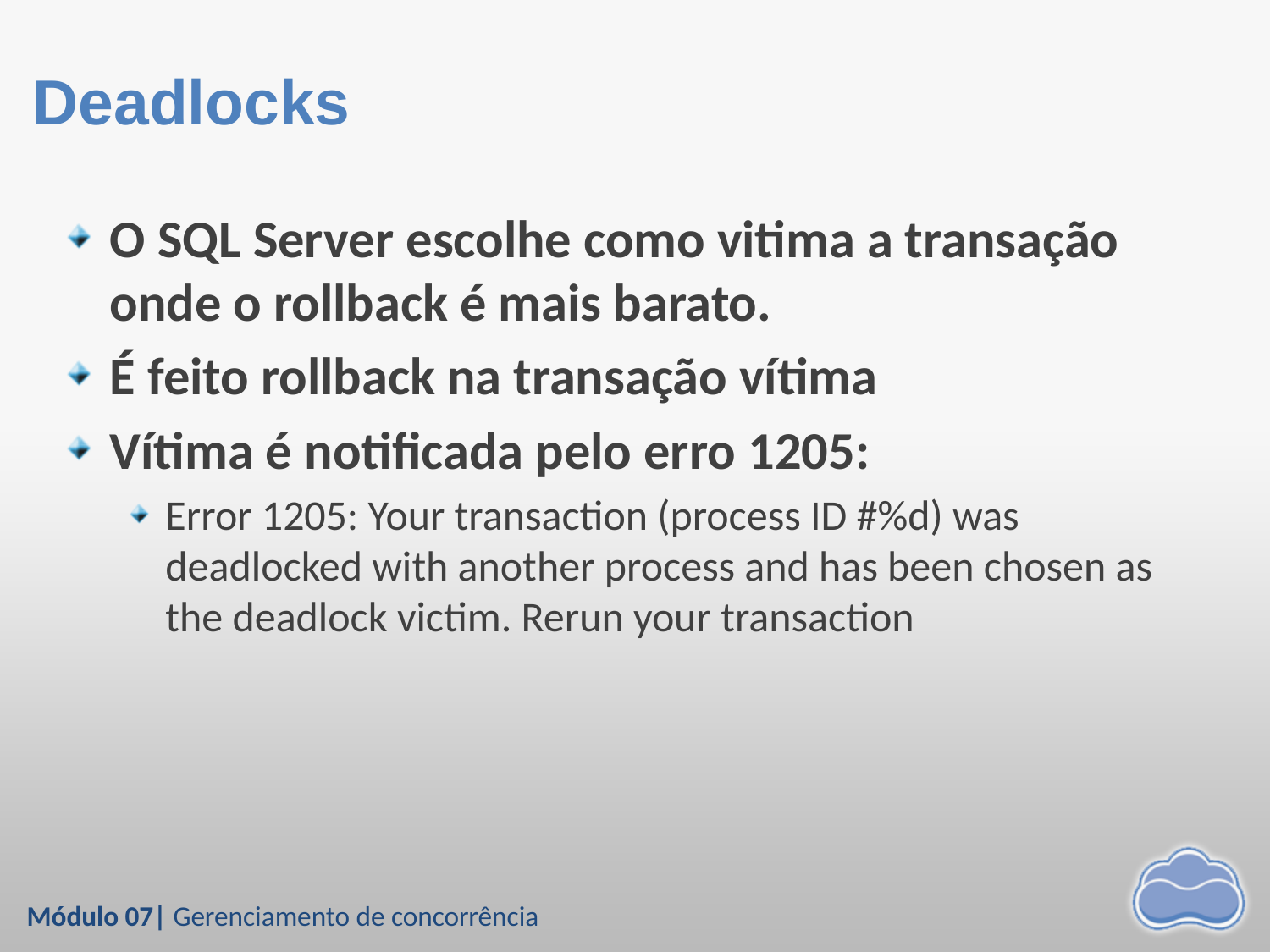

# Deadlocks
O SQL Server escolhe como vitima a transação onde o rollback é mais barato.
É feito rollback na transação vítima
Vítima é notificada pelo erro 1205:
Error 1205: Your transaction (process ID #%d) was deadlocked with another process and has been chosen as the deadlock victim. Rerun your transaction